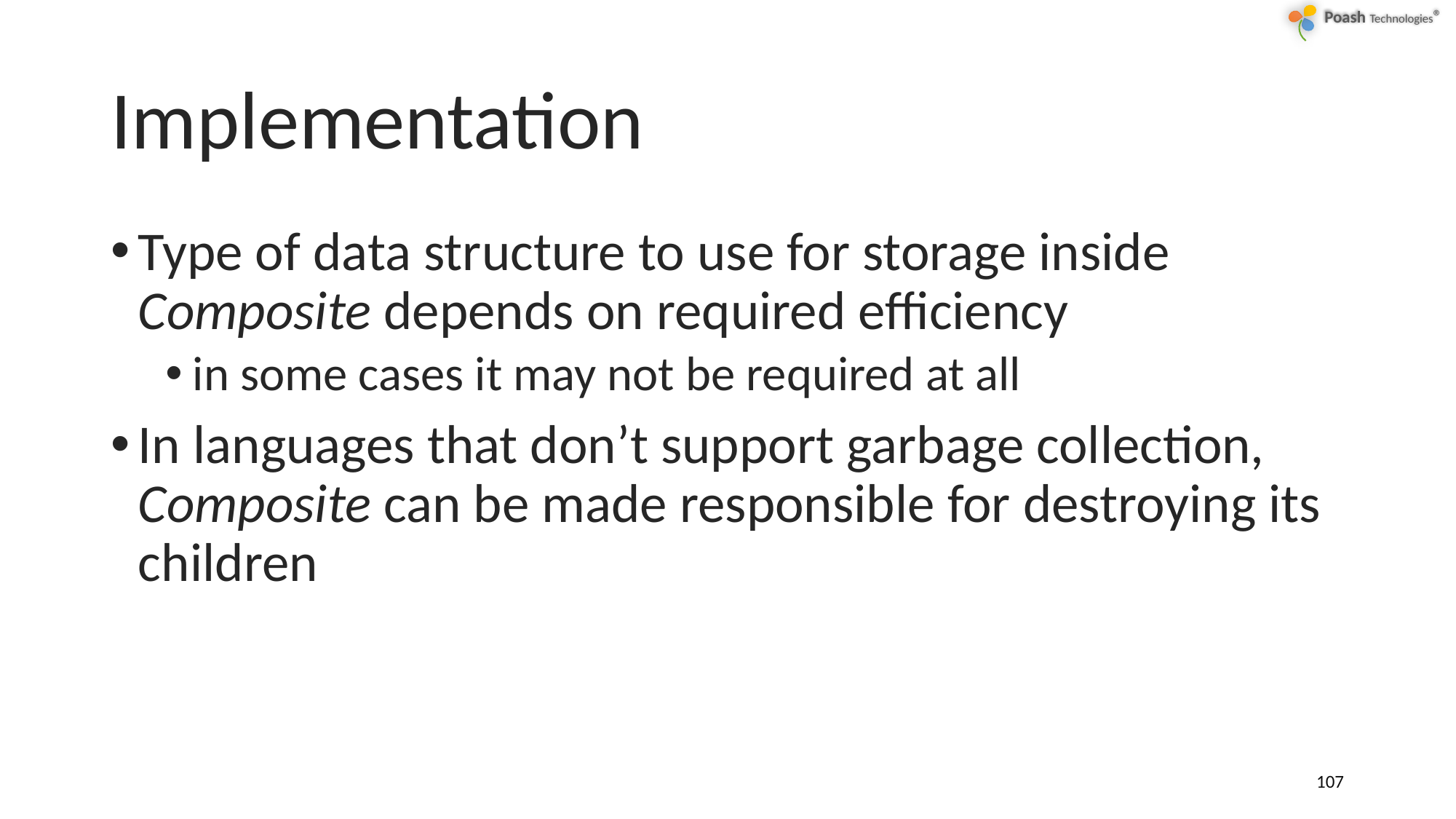

# Implementation
Type of data structure to use for storage inside Composite depends on required efficiency
in some cases it may not be required at all
In languages that don’t support garbage collection, Composite can be made responsible for destroying its children

107